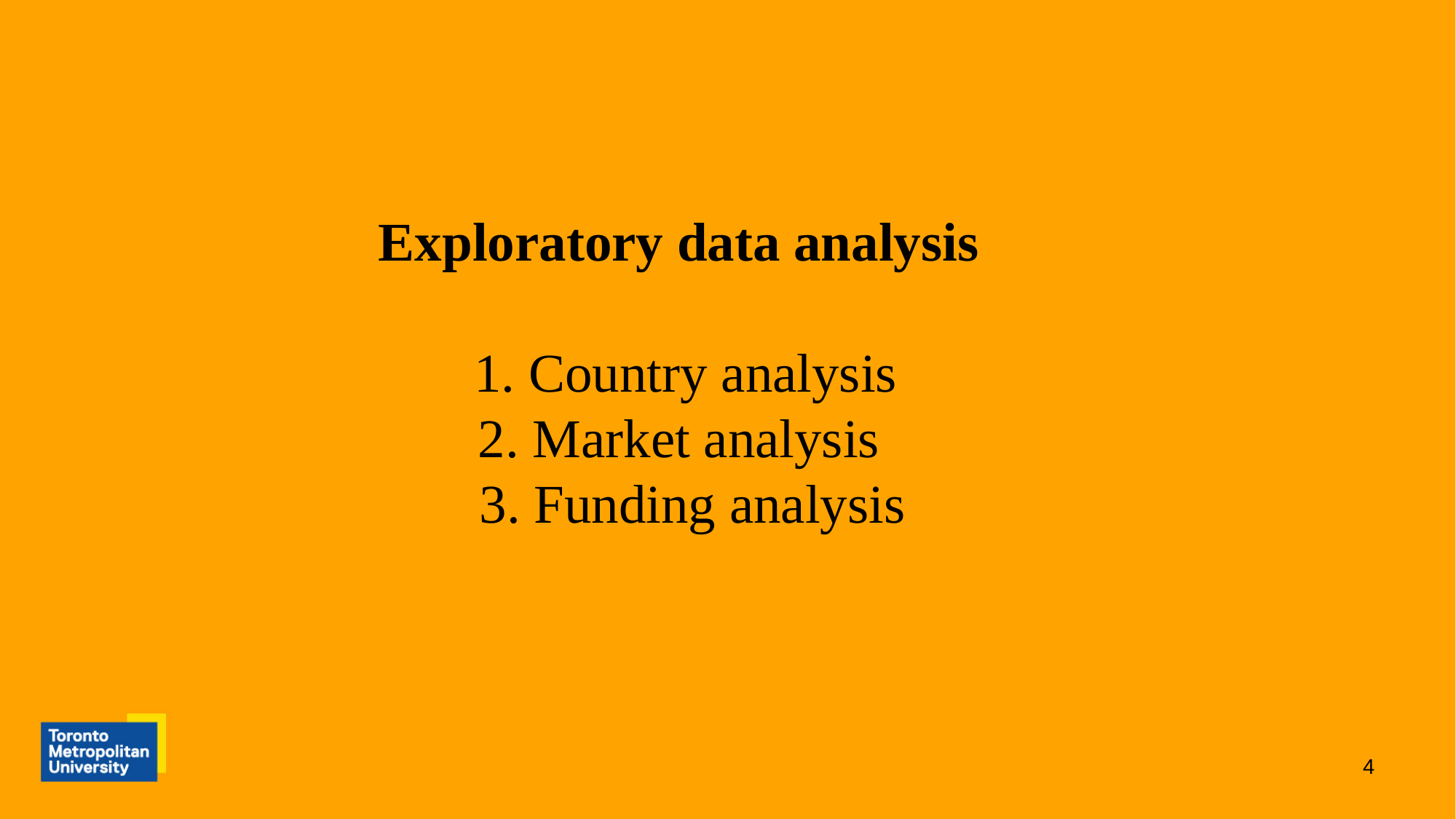

#
Exploratory data analysis
 1. Country analysis
2. Market analysis
  3. Funding analysis
4